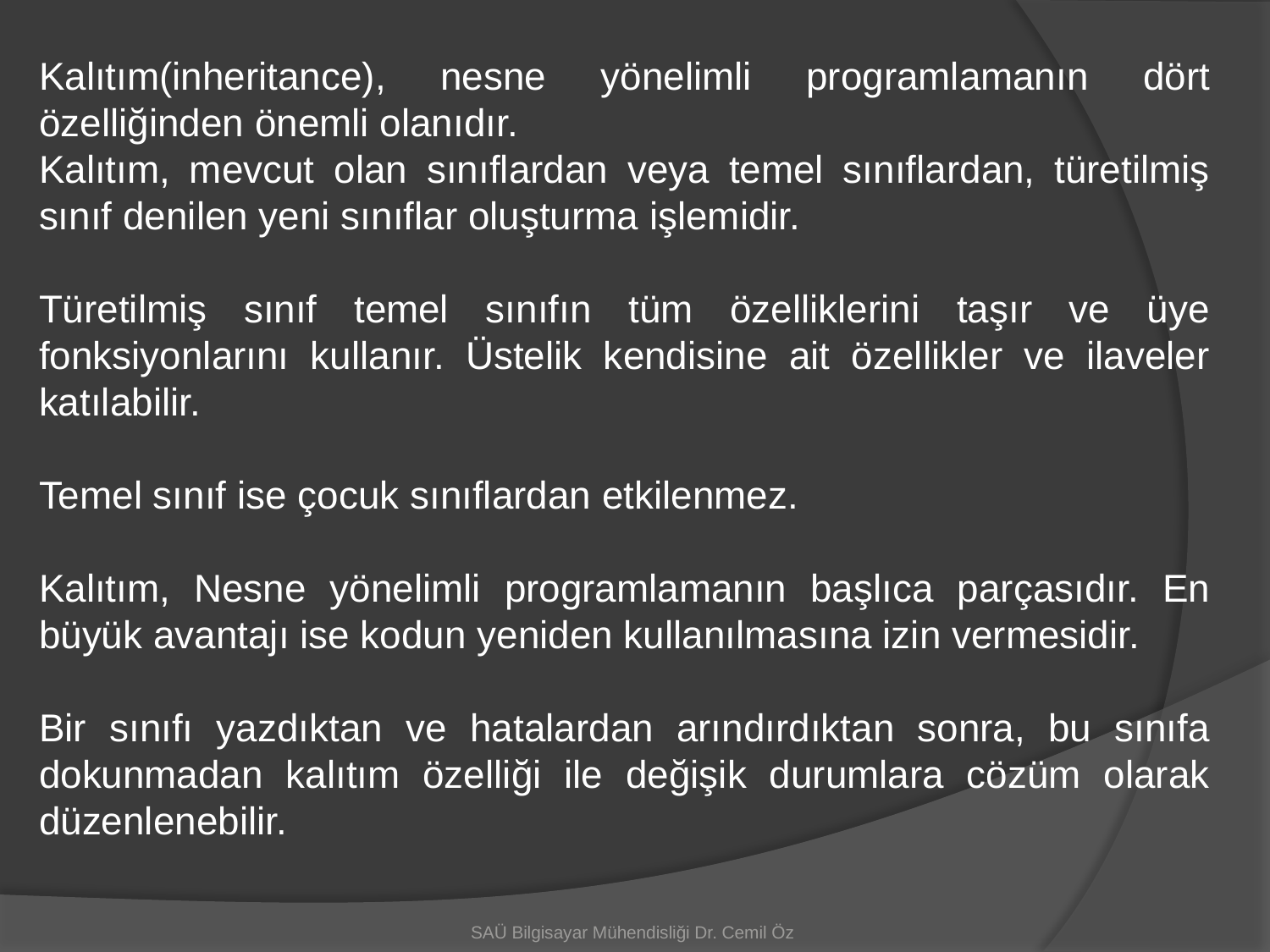

Kalıtım(inheritance), nesne yönelimli programlamanın dört özelliğinden önemli olanıdır.
Kalıtım, mevcut olan sınıflardan veya temel sınıflardan, türetilmiş sınıf denilen yeni sınıflar oluşturma işlemidir.

Türetilmiş sınıf temel sınıfın tüm özelliklerini taşır ve üye fonksiyonlarını kullanır. Üstelik kendisine ait özellikler ve ilaveler katılabilir.

Temel sınıf ise çocuk sınıflardan etkilenmez.

Kalıtım, Nesne yönelimli programlamanın başlıca parçasıdır. En büyük avantajı ise kodun yeniden kullanılmasına izin vermesidir.

Bir sınıfı yazdıktan ve hatalardan arındırdıktan sonra, bu sınıfa dokunmadan kalıtım özelliği ile değişik durumlara cözüm olarak düzenlenebilir.

SAÜ Bilgisayar Mühendisliği Dr. Cemil Öz